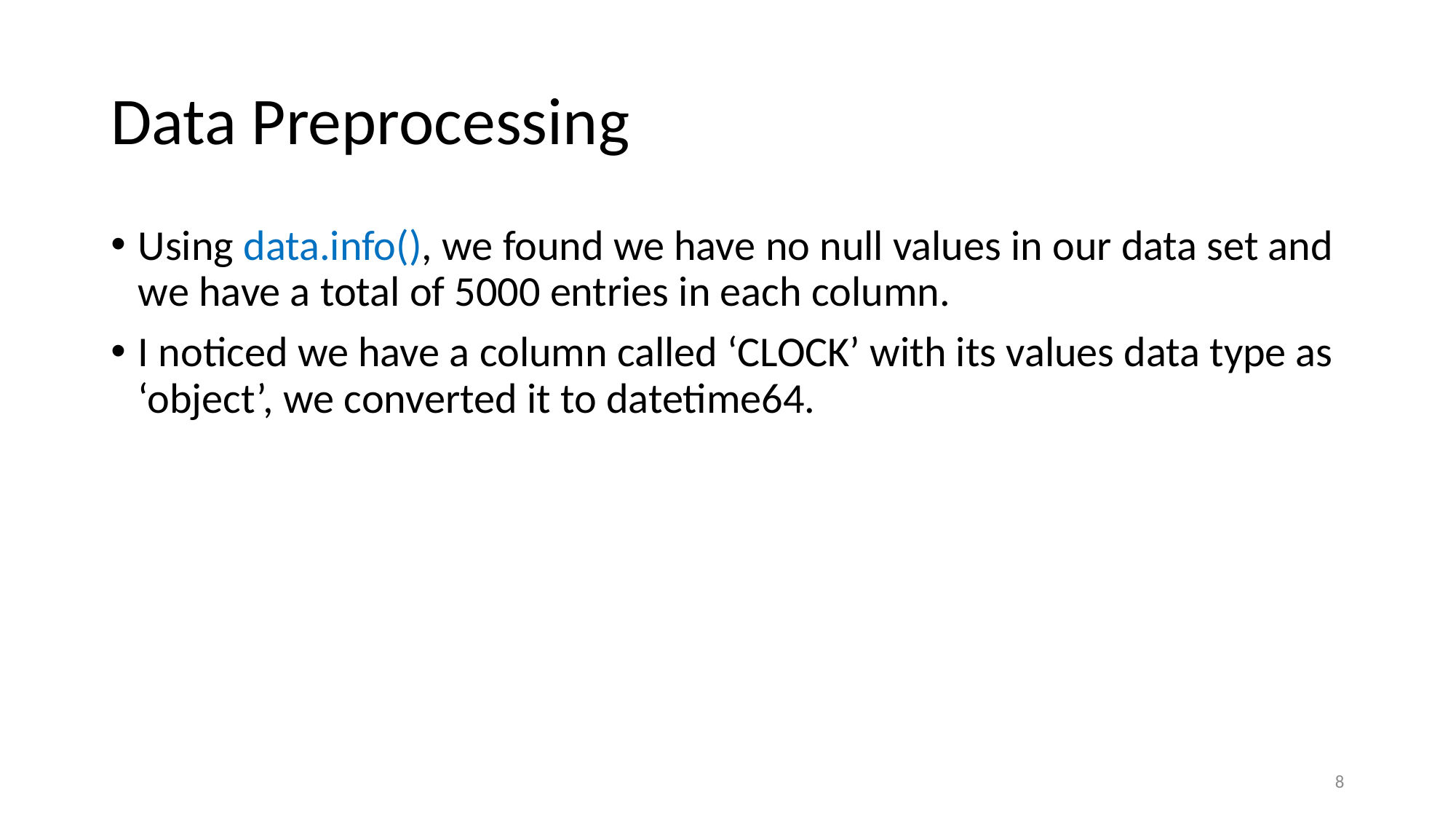

# Data Preprocessing
Using data.info(), we found we have no null values in our data set and we have a total of 5000 entries in each column.
I noticed we have a column called ‘CLOCK’ with its values data type as ‘object’, we converted it to datetime64.
8